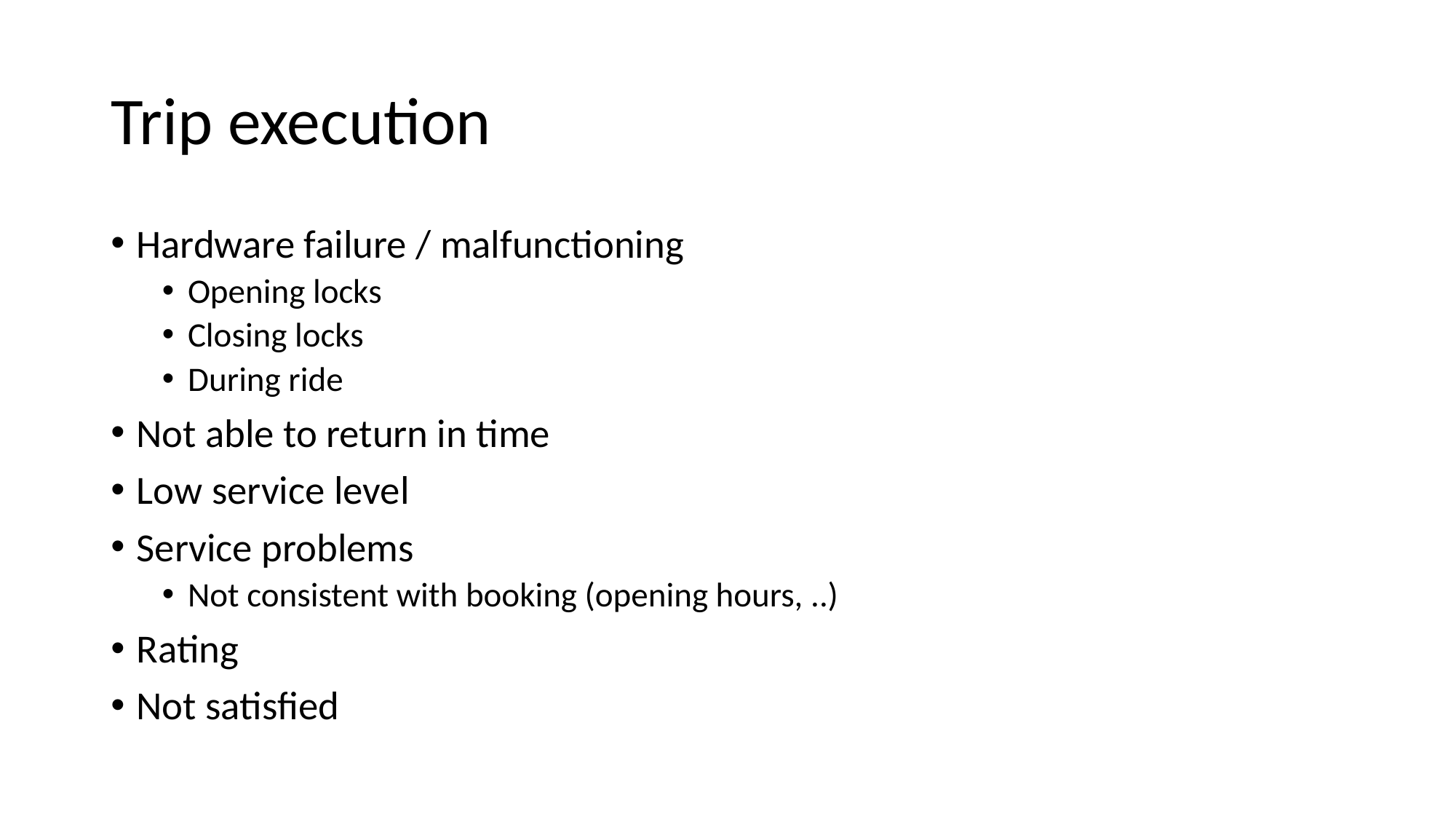

# Trip execution
Hardware failure / malfunctioning
Opening locks
Closing locks
During ride
Not able to return in time
Low service level
Service problems
Not consistent with booking (opening hours, ..)
Rating
Not satisfied